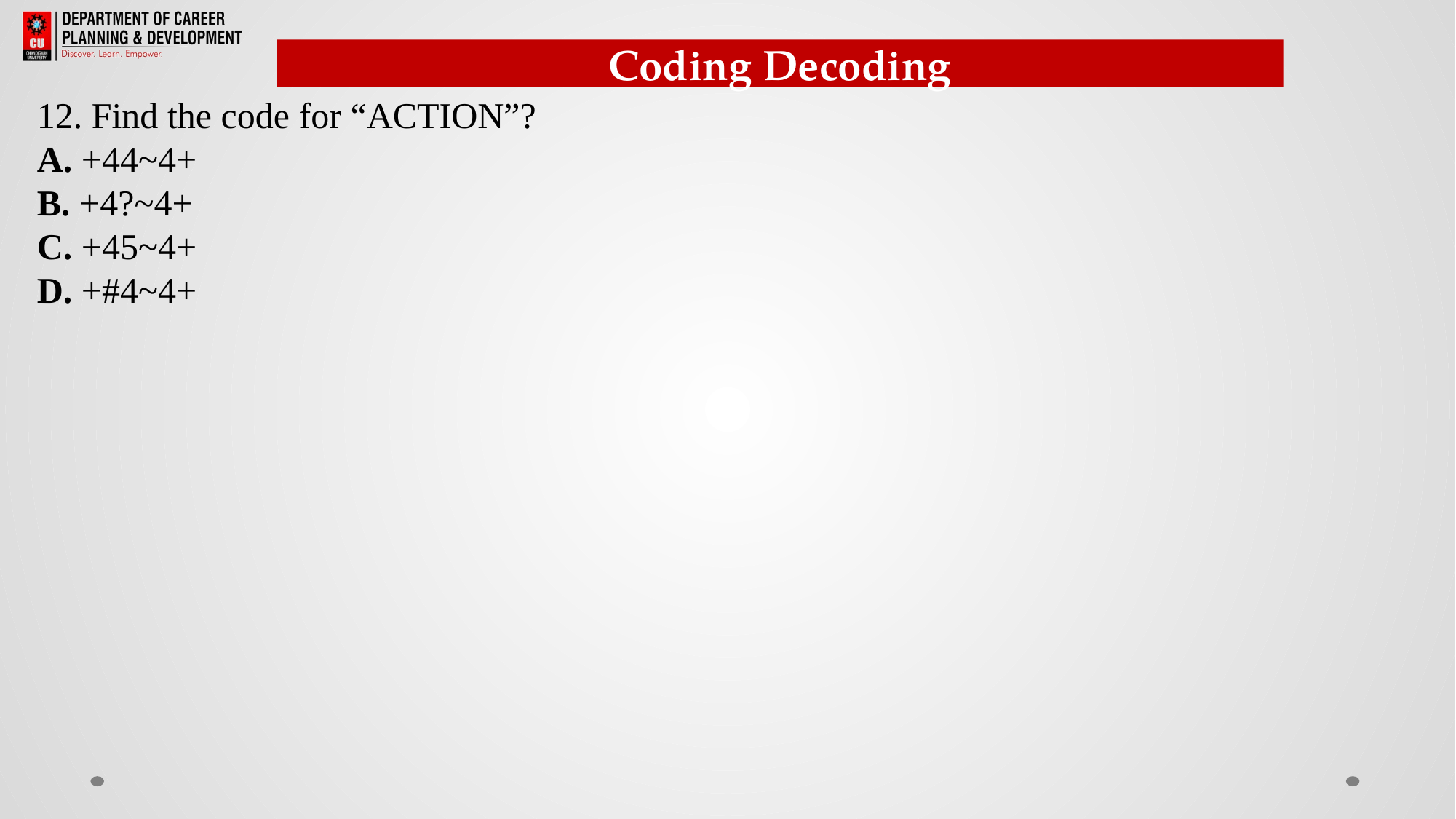

Coding Decoding

12. Find the code for “ACTION”?
A. +44~4+
B. +4?~4+
C. +45~4+
D. +#4~4+